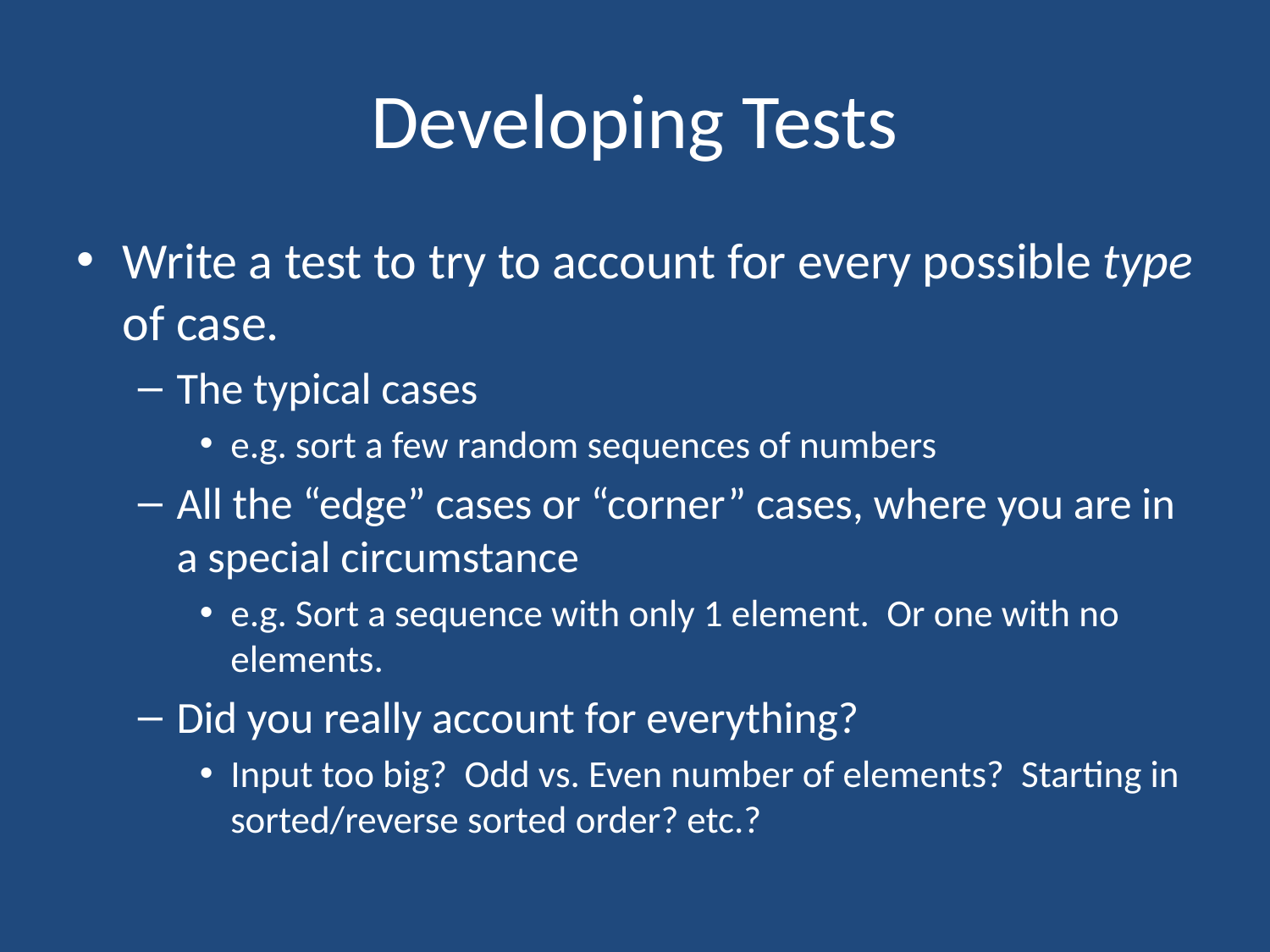

# Developing Tests
Write a test to try to account for every possible type of case.
The typical cases
e.g. sort a few random sequences of numbers
All the “edge” cases or “corner” cases, where you are in a special circumstance
e.g. Sort a sequence with only 1 element.  Or one with no elements.
Did you really account for everything?
Input too big?  Odd vs. Even number of elements?  Starting in sorted/reverse sorted order? etc.?